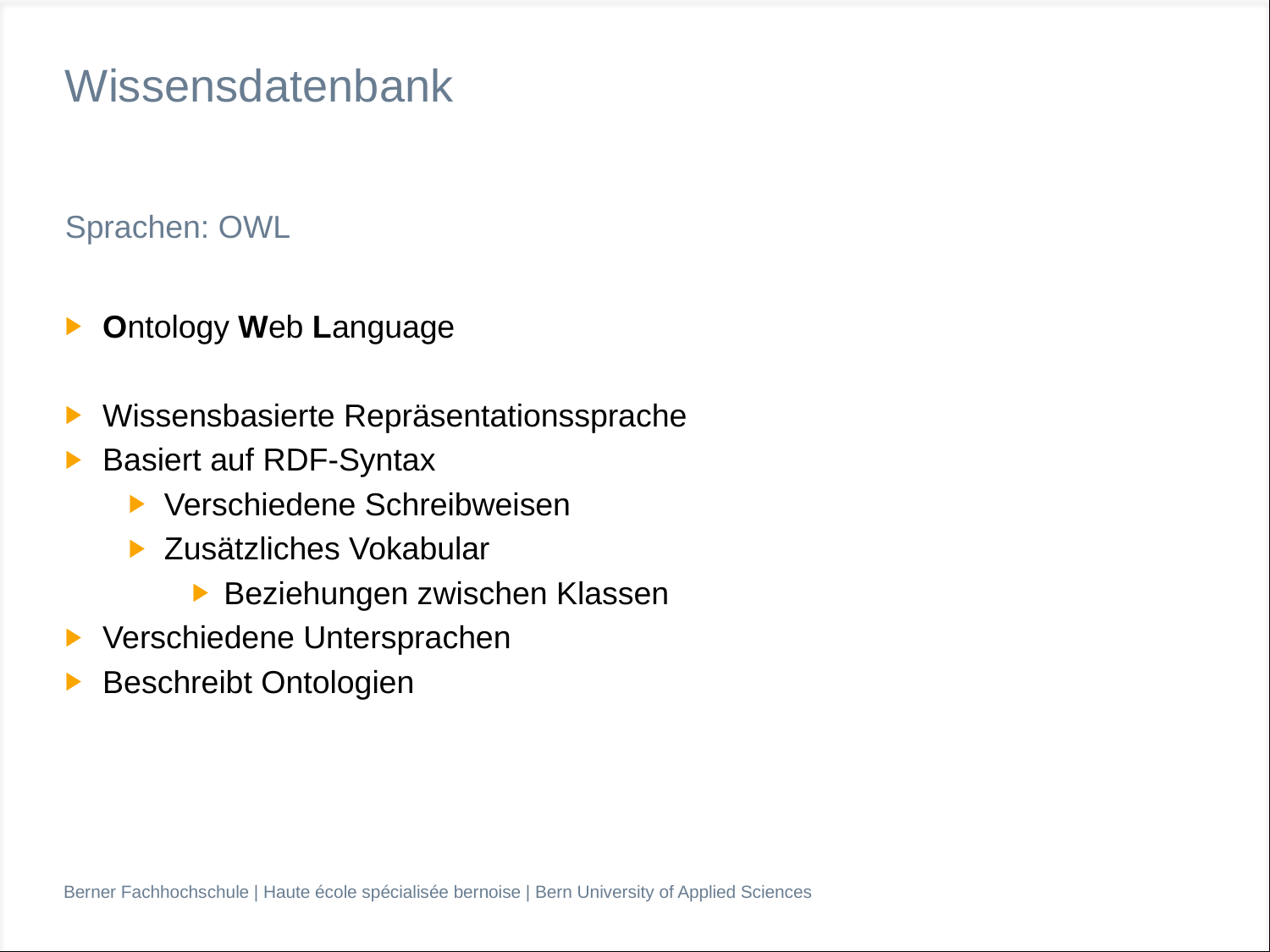

# Wissensdatenbank
Sprachen: OWL
Ontology Web Language

Wissensbasierte Repräsentationssprache
Basiert auf RDF-Syntax
Verschiedene Schreibweisen
Zusätzliches Vokabular
Beziehungen zwischen Klassen
Verschiedene Untersprachen
Beschreibt Ontologien